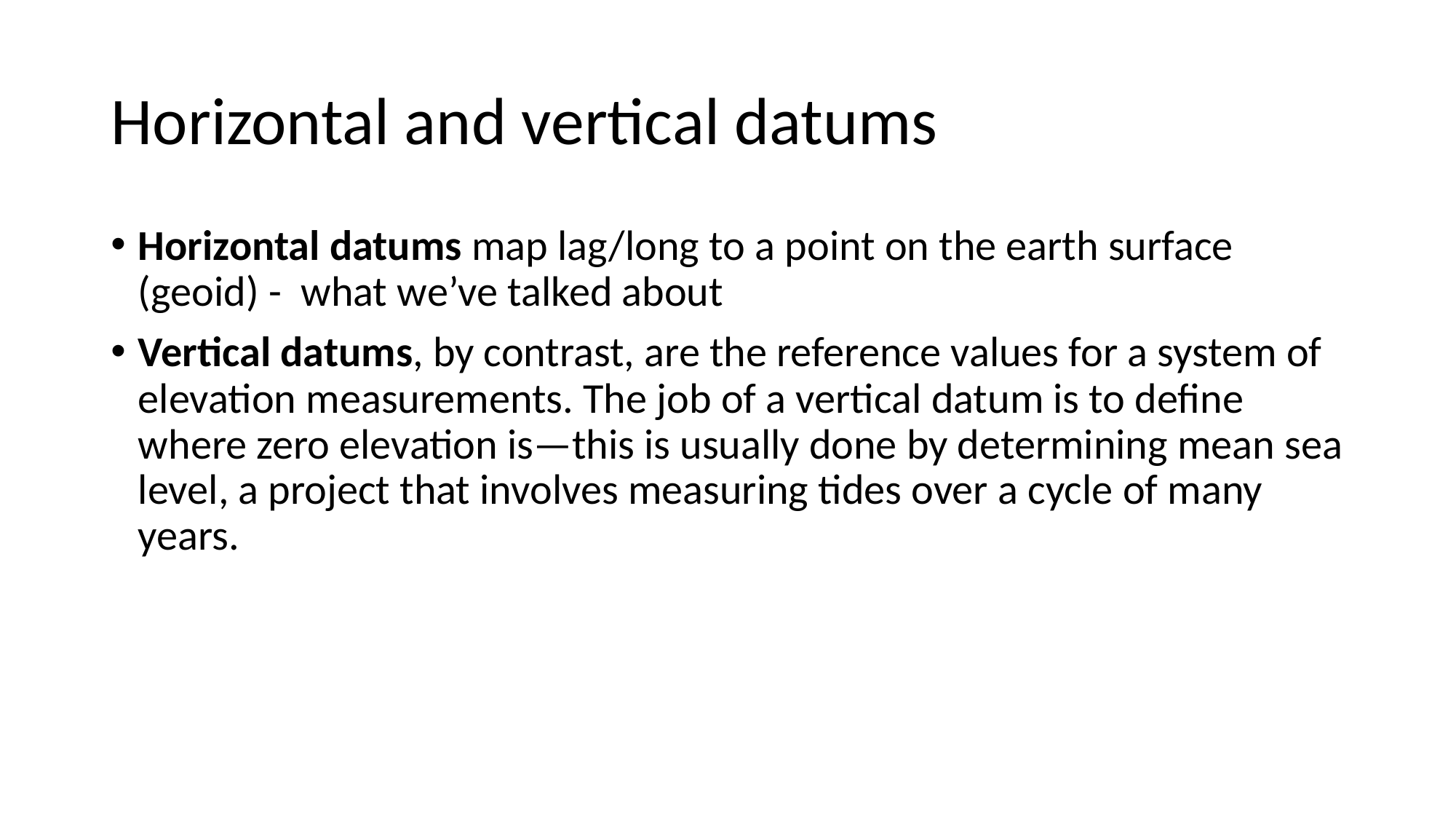

# Horizontal and vertical datums
Horizontal datums map lag/long to a point on the earth surface (geoid) -  what we’ve talked about
Vertical datums, by contrast, are the reference values for a system of elevation measurements. The job of a vertical datum is to define where zero elevation is—this is usually done by determining mean sea level, a project that involves measuring tides over a cycle of many years.